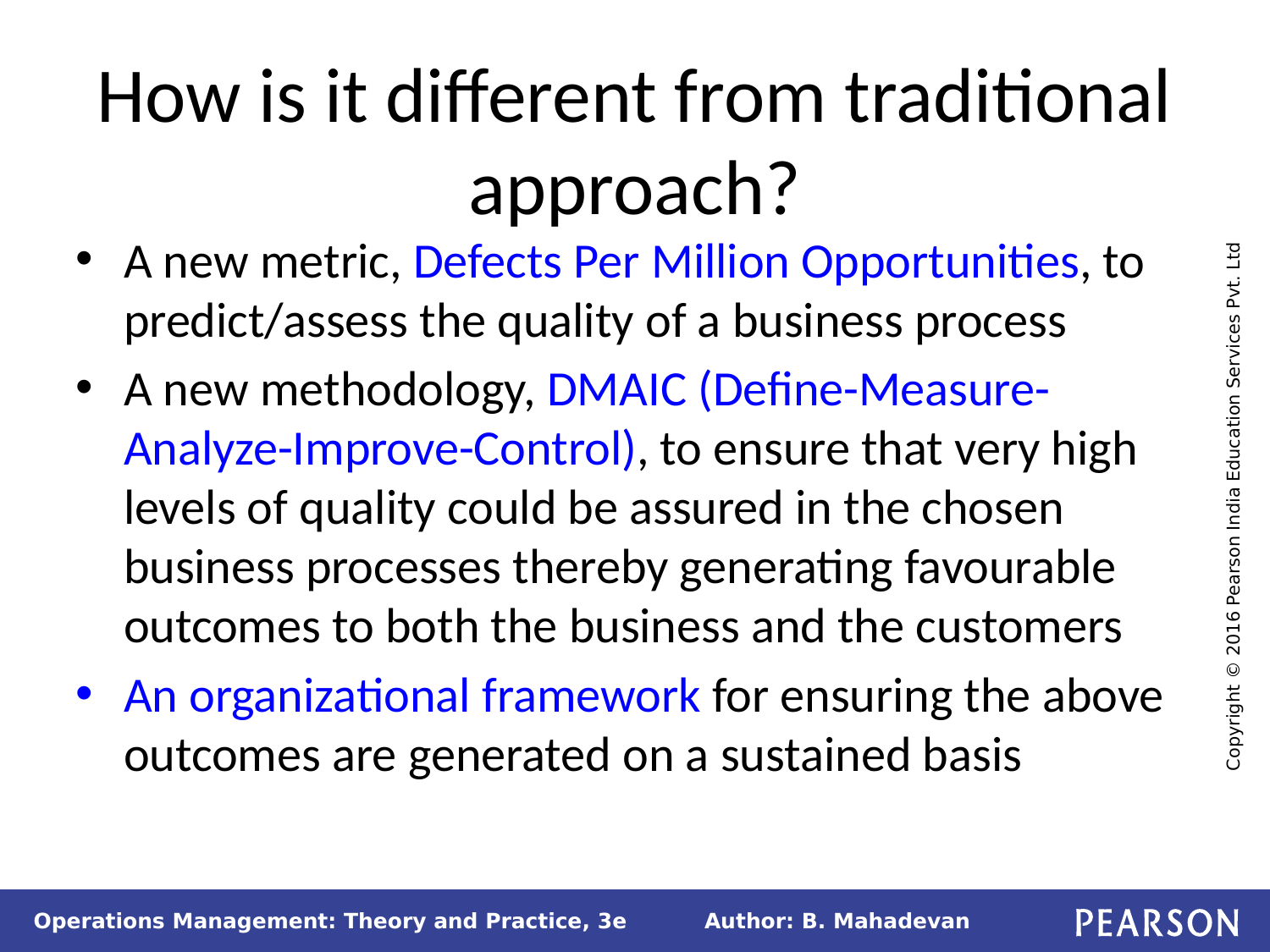

# How is it different from traditional approach?
A new metric, Defects Per Million Opportunities, to predict/assess the quality of a business process
A new methodology, DMAIC (Define-Measure-Analyze-Improve-Control), to ensure that very high levels of quality could be assured in the chosen business processes thereby generating favourable outcomes to both the business and the customers
An organizational framework for ensuring the above outcomes are generated on a sustained basis